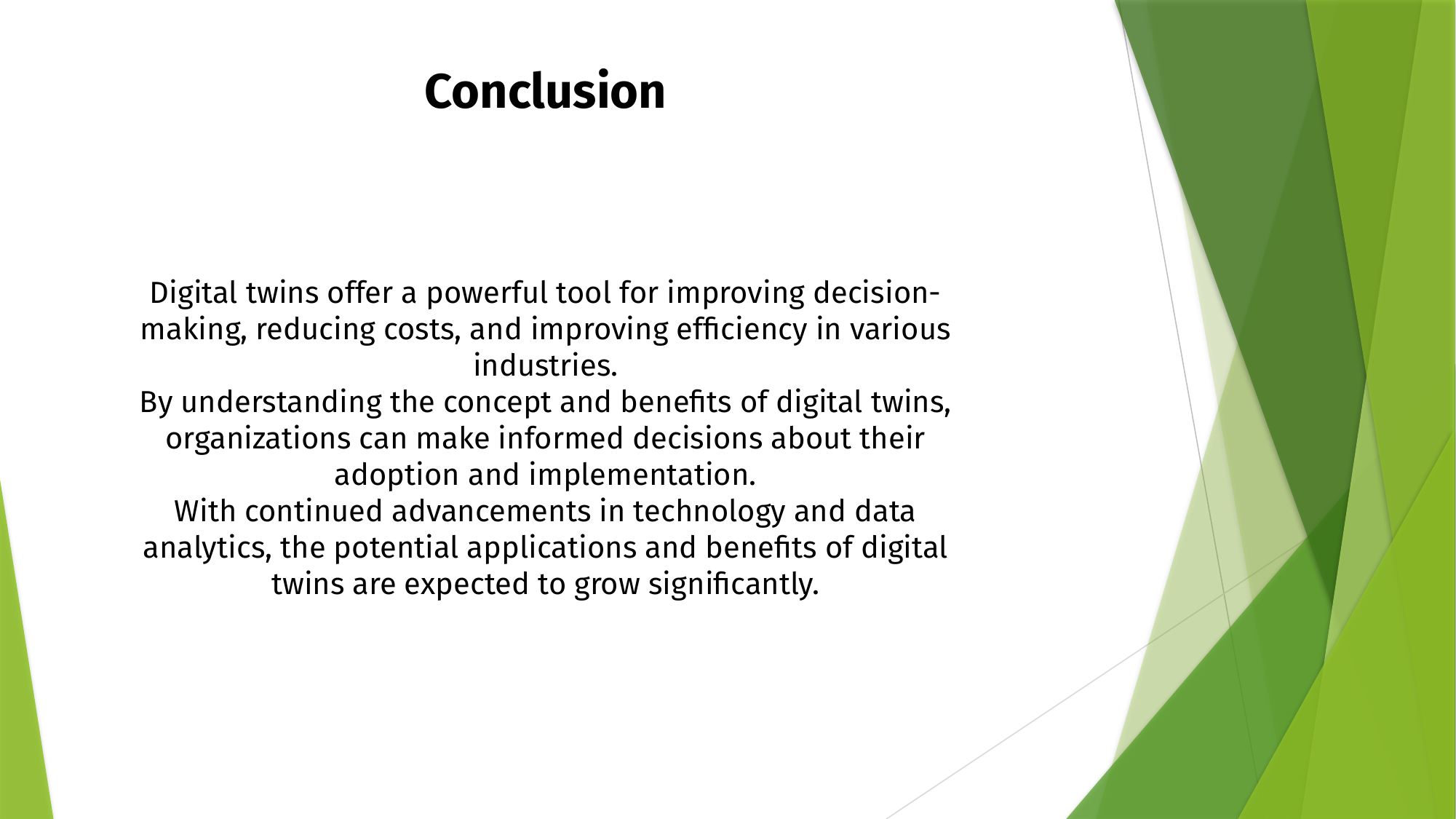

Conclusion
Digital twins offer a powerful tool for improving decision-making, reducing costs, and improving efficiency in various industries.
By understanding the concept and benefits of digital twins, organizations can make informed decisions about their adoption and implementation.
With continued advancements in technology and data analytics, the potential applications and benefits of digital twins are expected to grow significantly.